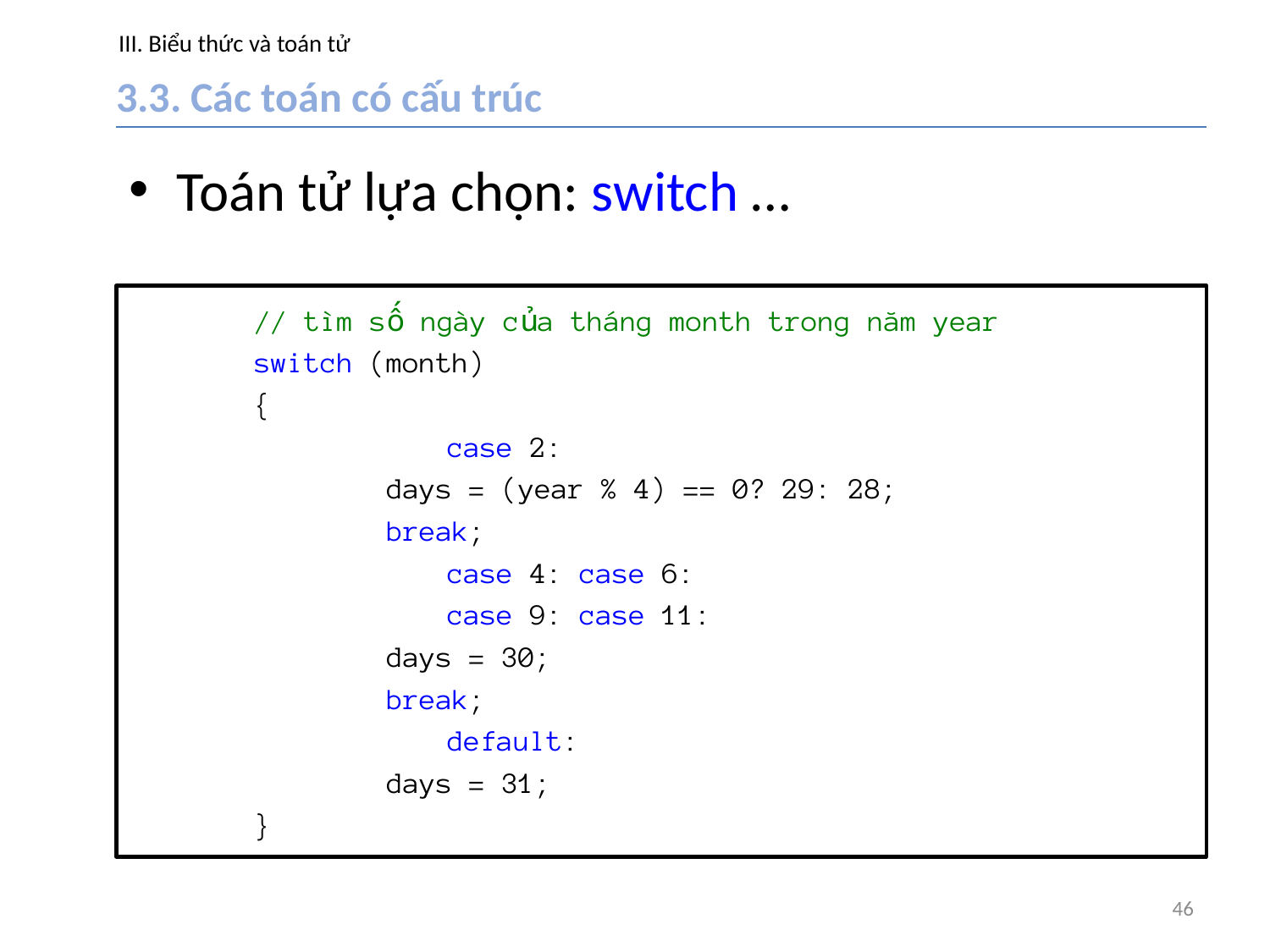

# III. Biểu thức và toán tử
3.3. Các toán có cấu trúc
Toán tử lựa chọn: switch …

// tìm số ngày của tháng month trong năm year
switch (month)
{
	    case 2:
        days = (year % 4) == 0? 29: 28;
        break;
	    case 4: case 6:
	    case 9: case 11:
        days = 30;
        break;
	    default:
        days = 31;
}
46